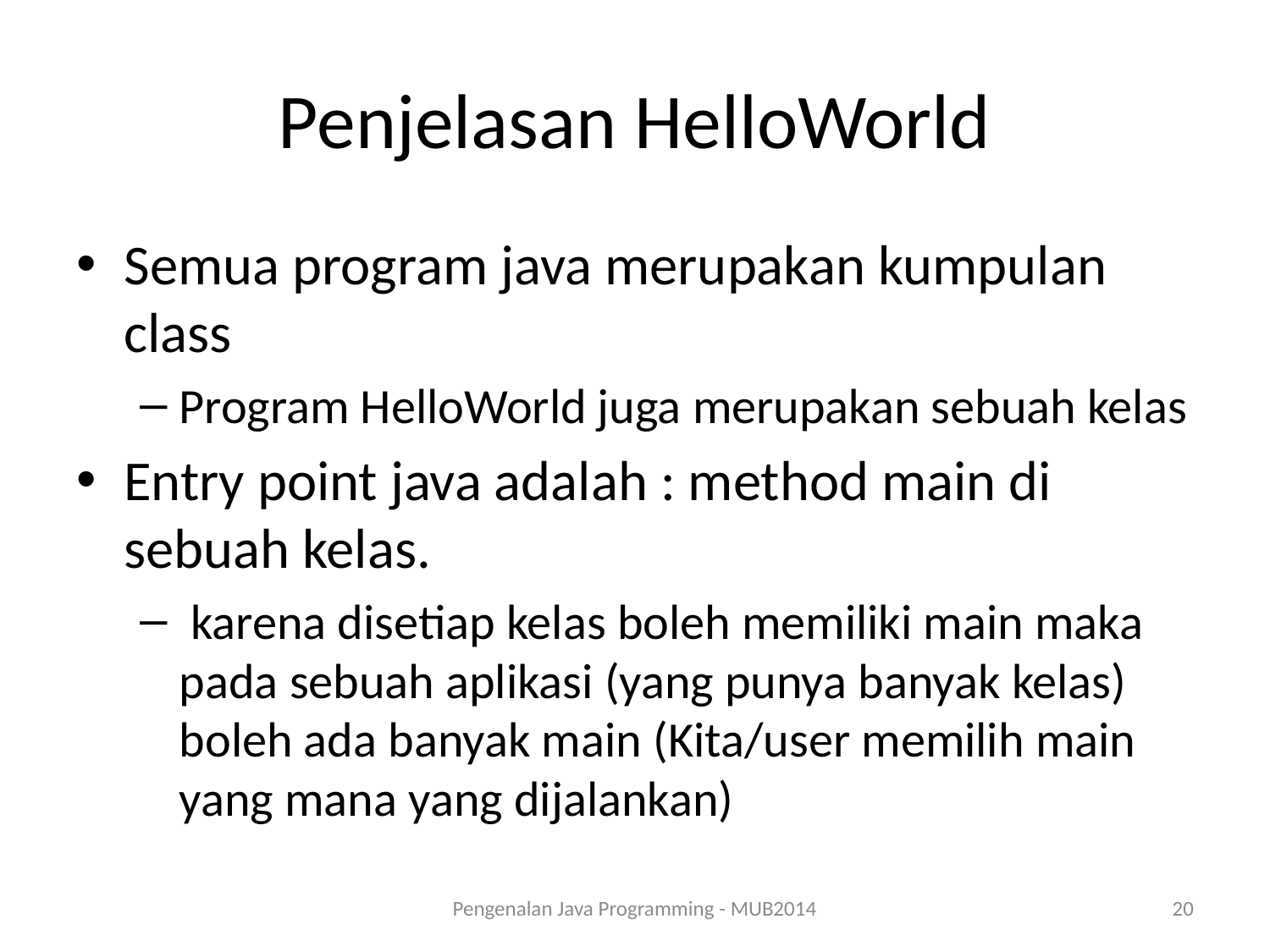

# Penjelasan HelloWorld
Semua program java merupakan kumpulan class
Program HelloWorld juga merupakan sebuah kelas
Entry point java adalah : method main di sebuah kelas.
 karena disetiap kelas boleh memiliki main maka pada sebuah aplikasi (yang punya banyak kelas) boleh ada banyak main (Kita/user memilih main yang mana yang dijalankan)

Pengenalan Java Programming - MUB2014
20